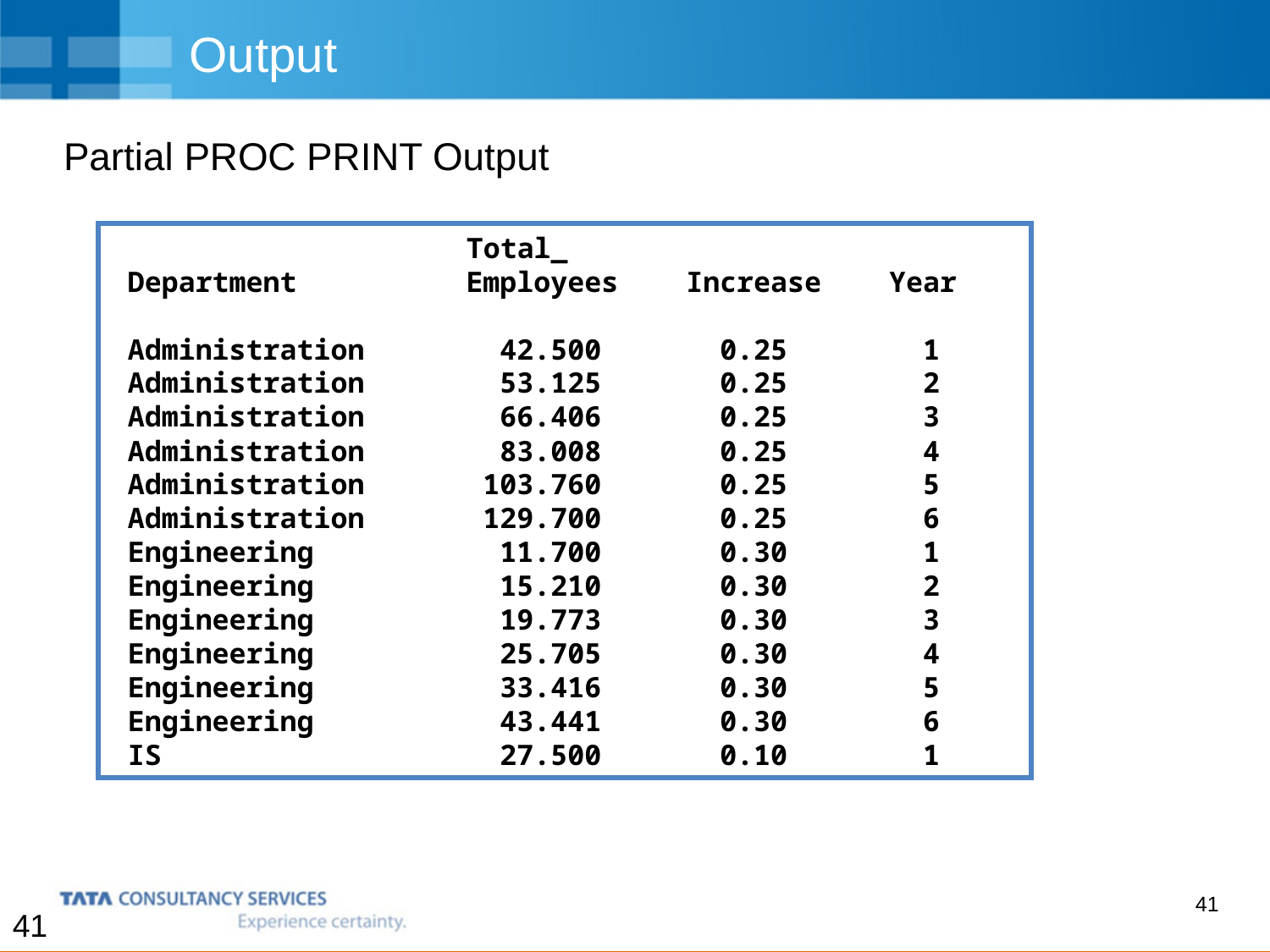

# Output
Partial PROC PRINT Output

                     Total_
 Department          Employees    Increase    Year

 Administration        42.500       0.25        1
 Administration        53.125       0.25        2
 Administration        66.406       0.25        3
 Administration        83.008       0.25        4
 Administration       103.760       0.25        5
 Administration       129.700       0.25        6
 Engineering           11.700       0.30        1
 Engineering           15.210       0.30        2
 Engineering           19.773       0.30        3
 Engineering           25.705       0.30        4
 Engineering           33.416       0.30        5
 Engineering           43.441       0.30        6
 IS                    27.500       0.10        1

41